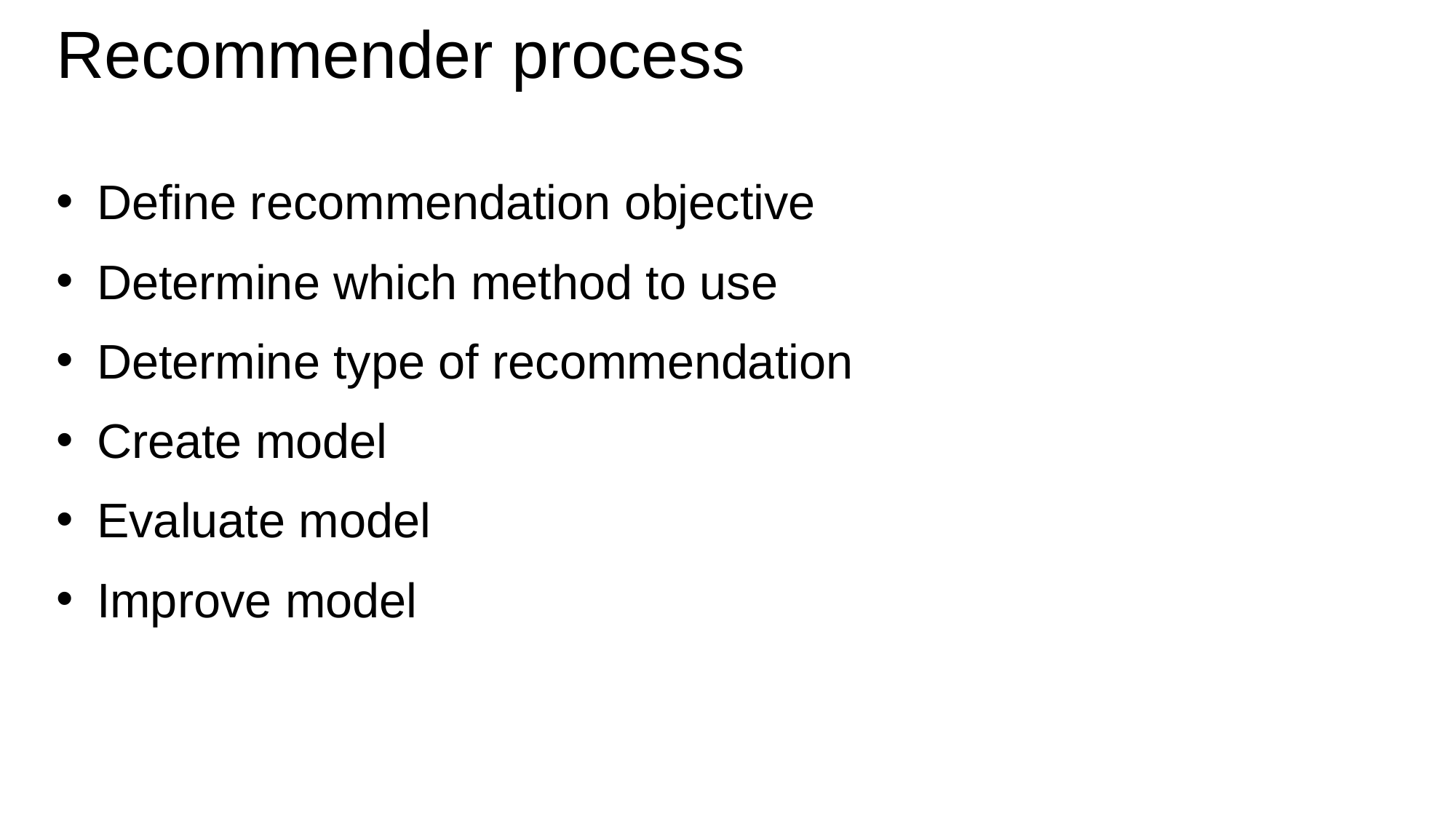

# Recommender process
Define recommendation objective
Determine which method to use
Determine type of recommendation
Create model
Evaluate model
Improve model